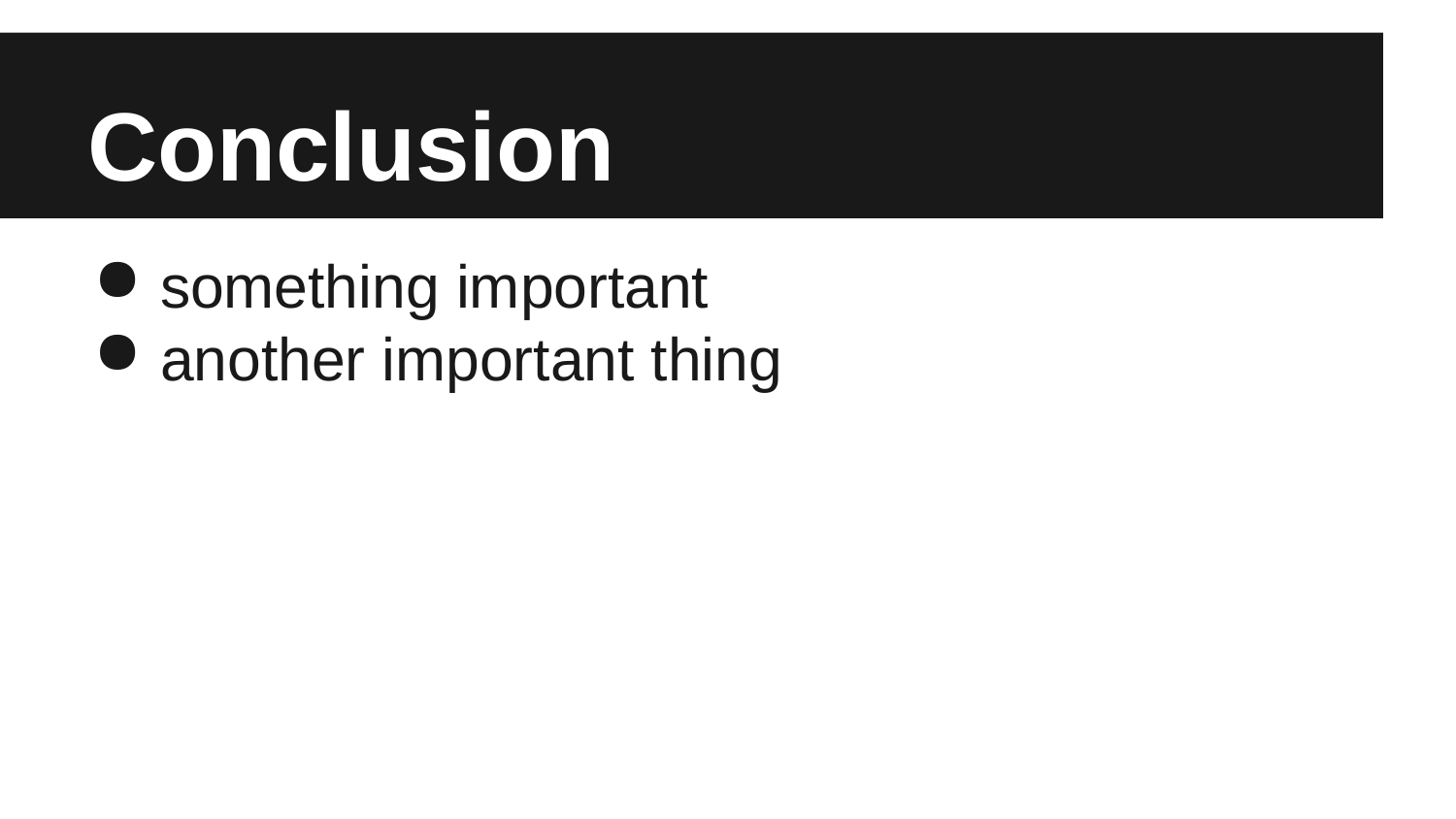

# Conclusion
something important
another important thing